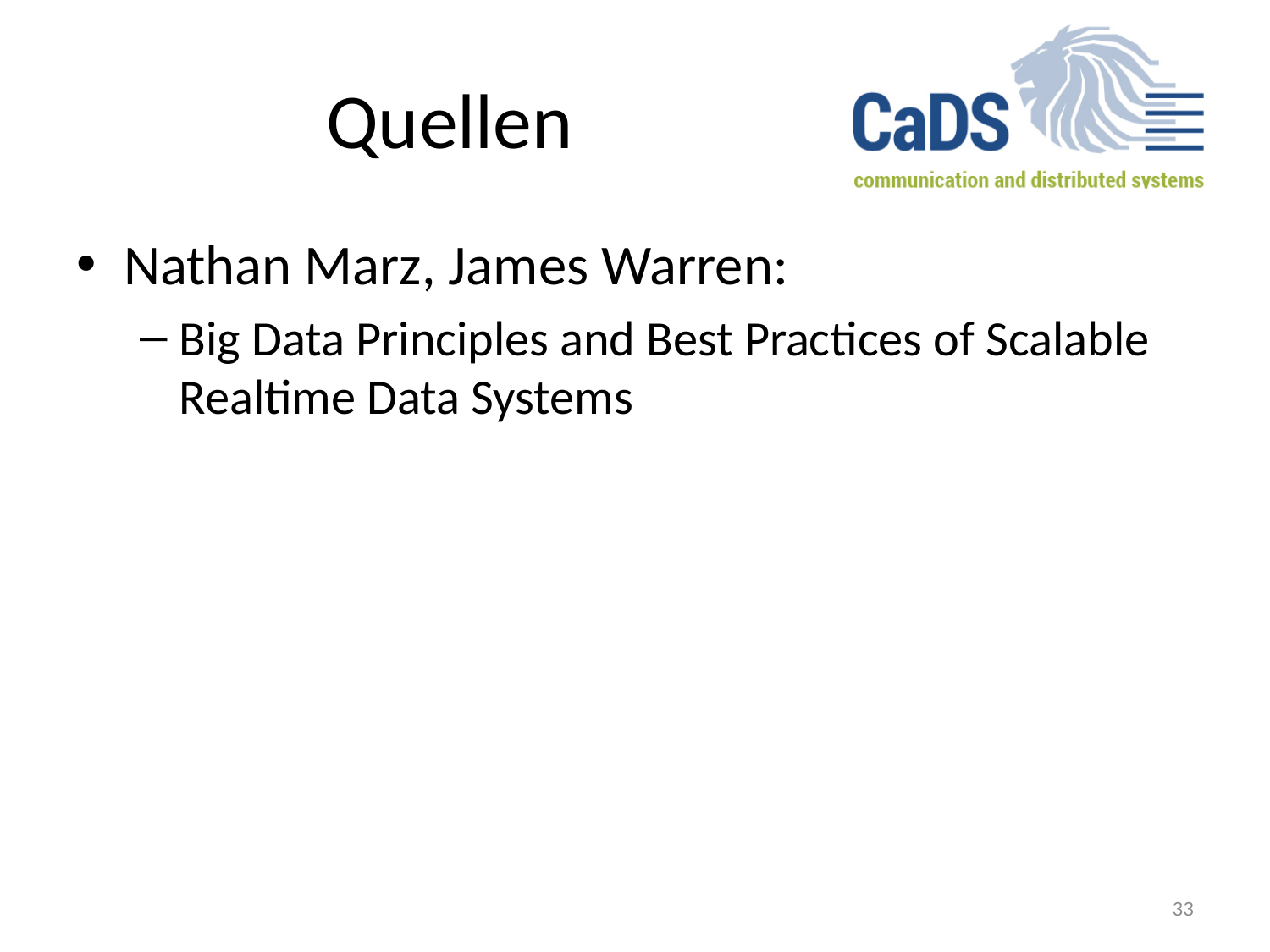

# Quellen
Nathan Marz, James Warren:
Big Data Principles and Best Practices of Scalable Realtime Data Systems
33